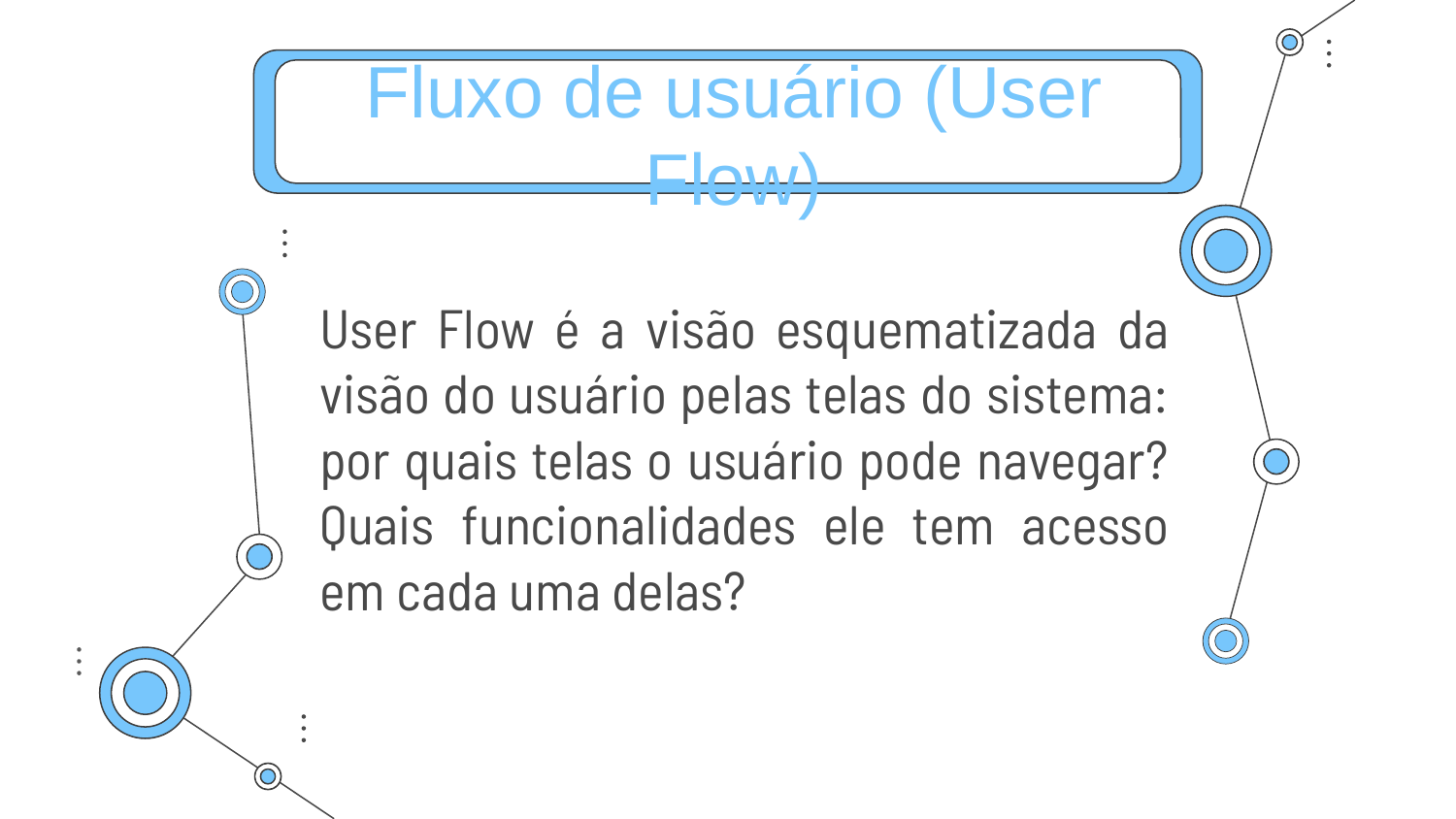

# Fluxo de usuário (User Flow)
User Flow é a visão esquematizada da visão do usuário pelas telas do sistema: por quais telas o usuário pode navegar? Quais funcionalidades ele tem acesso em cada uma delas?